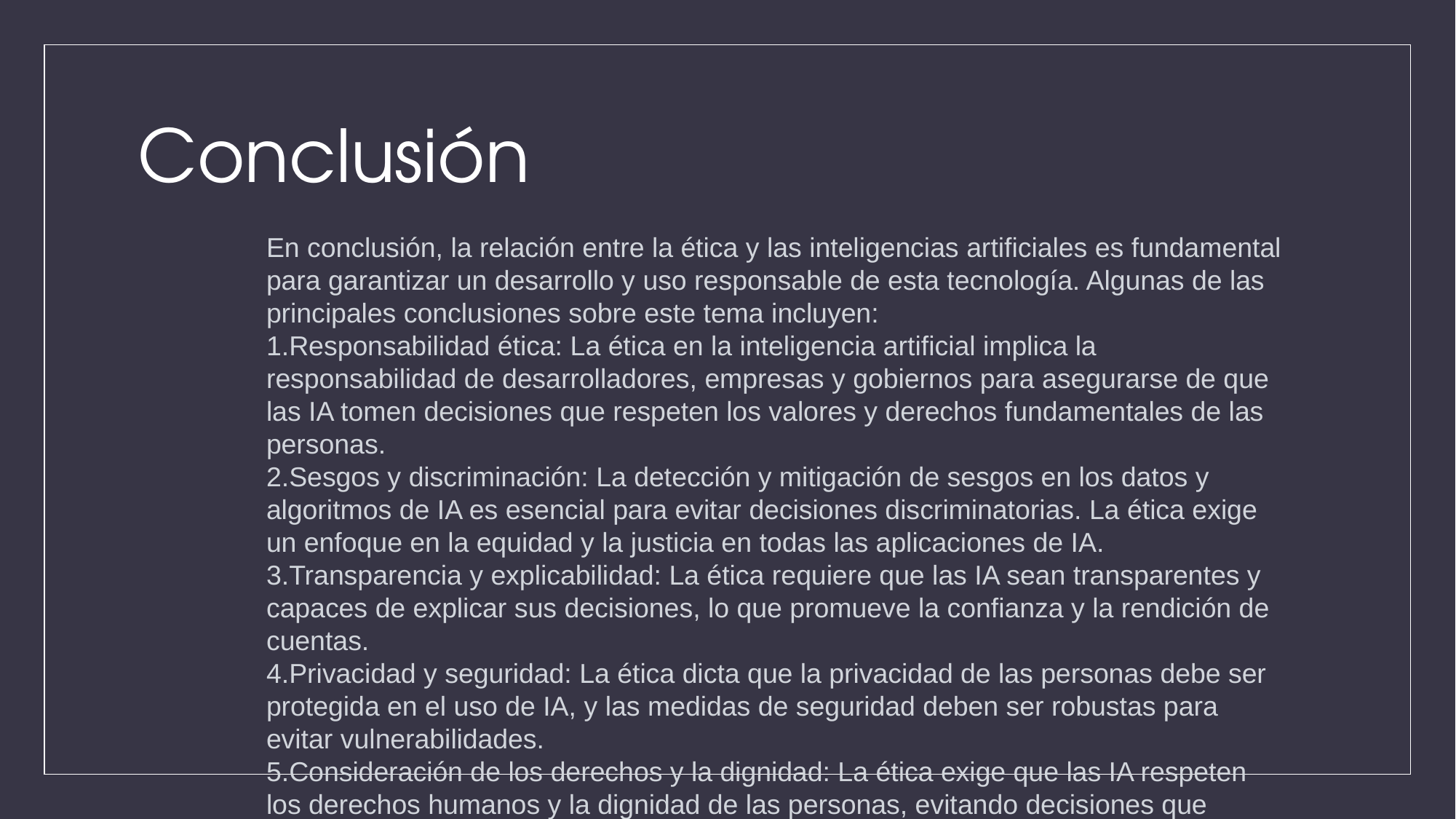

# Conclusión
En conclusión, la relación entre la ética y las inteligencias artificiales es fundamental para garantizar un desarrollo y uso responsable de esta tecnología. Algunas de las principales conclusiones sobre este tema incluyen:
Responsabilidad ética: La ética en la inteligencia artificial implica la responsabilidad de desarrolladores, empresas y gobiernos para asegurarse de que las IA tomen decisiones que respeten los valores y derechos fundamentales de las personas.
Sesgos y discriminación: La detección y mitigación de sesgos en los datos y algoritmos de IA es esencial para evitar decisiones discriminatorias. La ética exige un enfoque en la equidad y la justicia en todas las aplicaciones de IA.
Transparencia y explicabilidad: La ética requiere que las IA sean transparentes y capaces de explicar sus decisiones, lo que promueve la confianza y la rendición de cuentas.
Privacidad y seguridad: La ética dicta que la privacidad de las personas debe ser protegida en el uso de IA, y las medidas de seguridad deben ser robustas para evitar vulnerabilidades.
Consideración de los derechos y la dignidad: La ética exige que las IA respeten los derechos humanos y la dignidad de las personas, evitando decisiones que infrinjan estos principios.